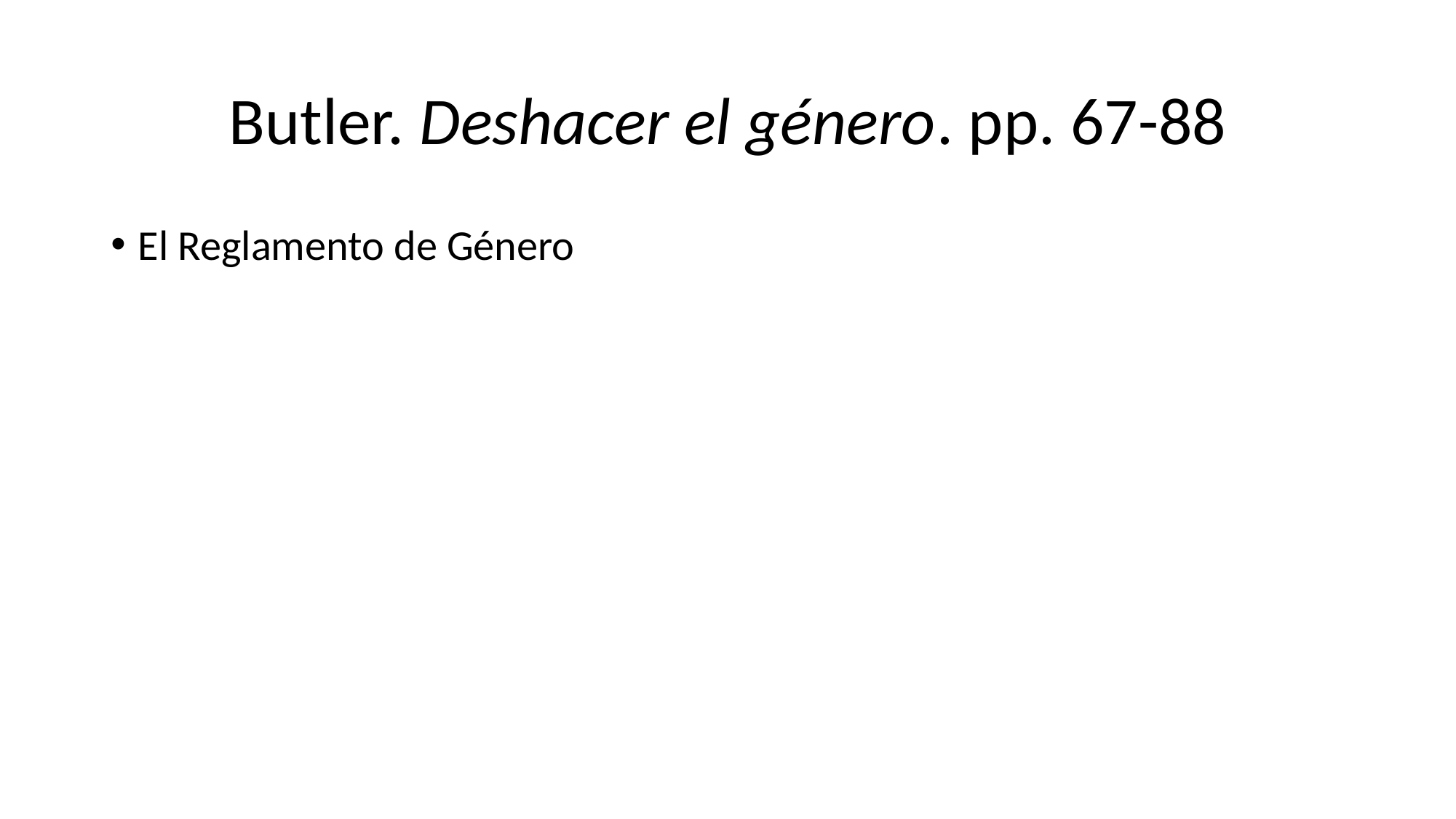

# Butler. Deshacer el género. pp. 67-88
El Reglamento de Género